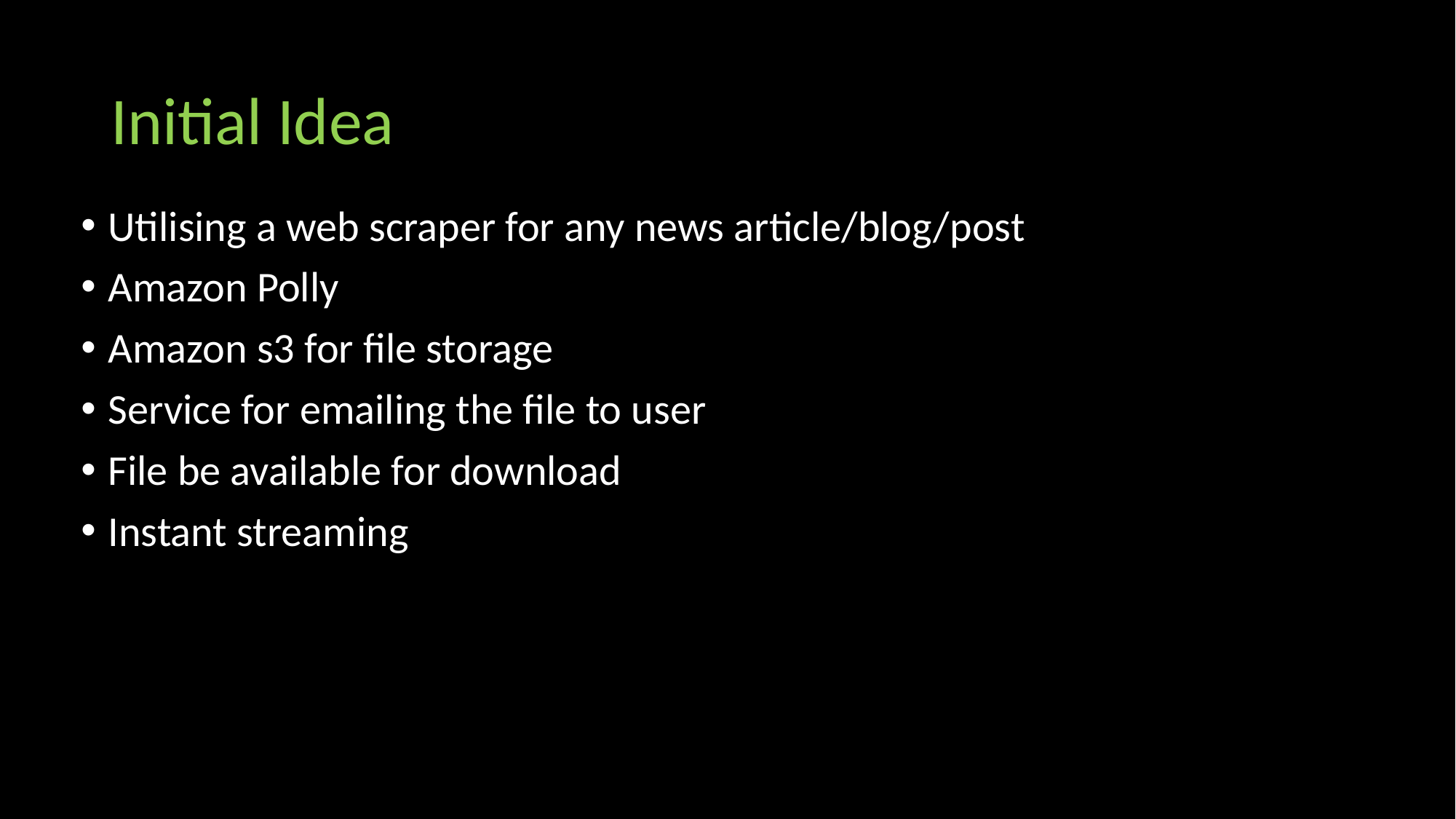

# Initial Idea
Utilising a web scraper for any news article/blog/post
Amazon Polly
Amazon s3 for file storage
Service for emailing the file to user
File be available for download
Instant streaming